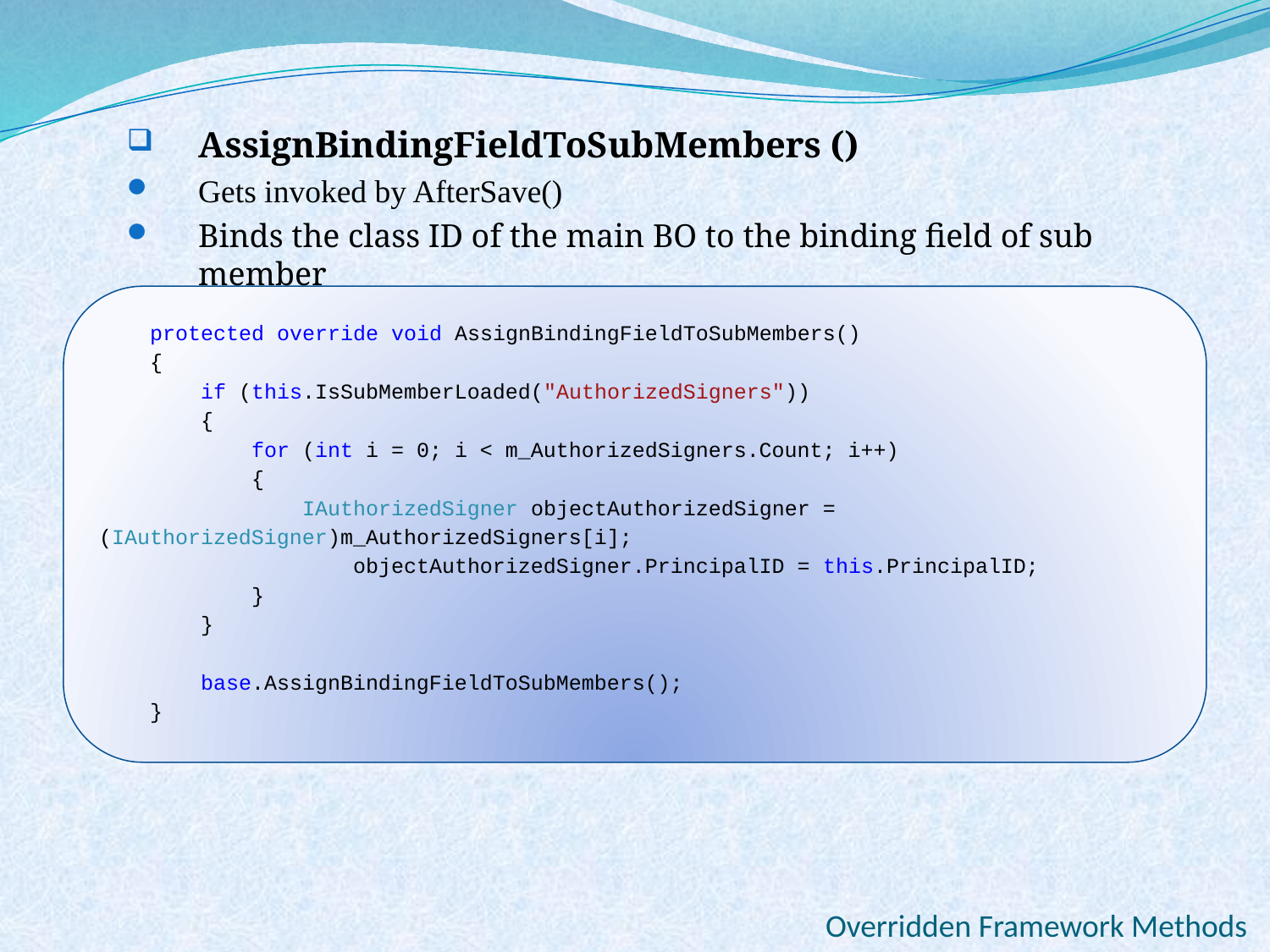

AssignBindingFieldToSubMembers ()
Gets invoked by AfterSave()
Binds the class ID of the main BO to the binding field of sub member

    protected override void AssignBindingFieldToSubMembers()
    {
        if (this.IsSubMemberLoaded("AuthorizedSigners"))
        {
            for (int i = 0; i < m_AuthorizedSigners.Count; i++)
            {
                IAuthorizedSigner objectAuthorizedSigner = (IAuthorizedSigner)m_AuthorizedSigners[i];
                    objectAuthorizedSigner.PrincipalID = this.PrincipalID;
            }
        }

        base.AssignBindingFieldToSubMembers();
    }
Overridden Framework Methods